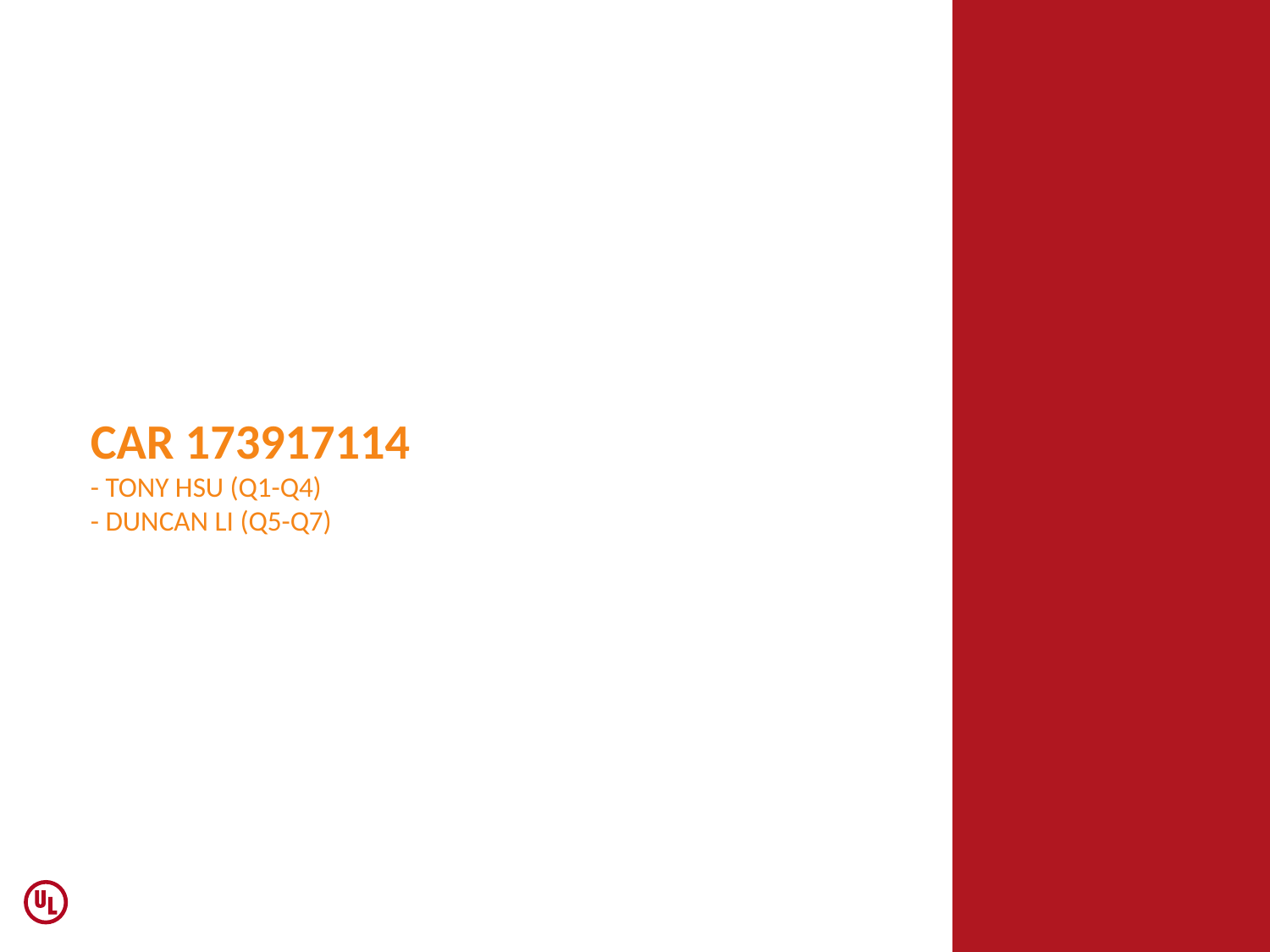

CAR 173917114
- Tony Hsu (Q1-Q4)
- Duncan Li (Q5-Q7)